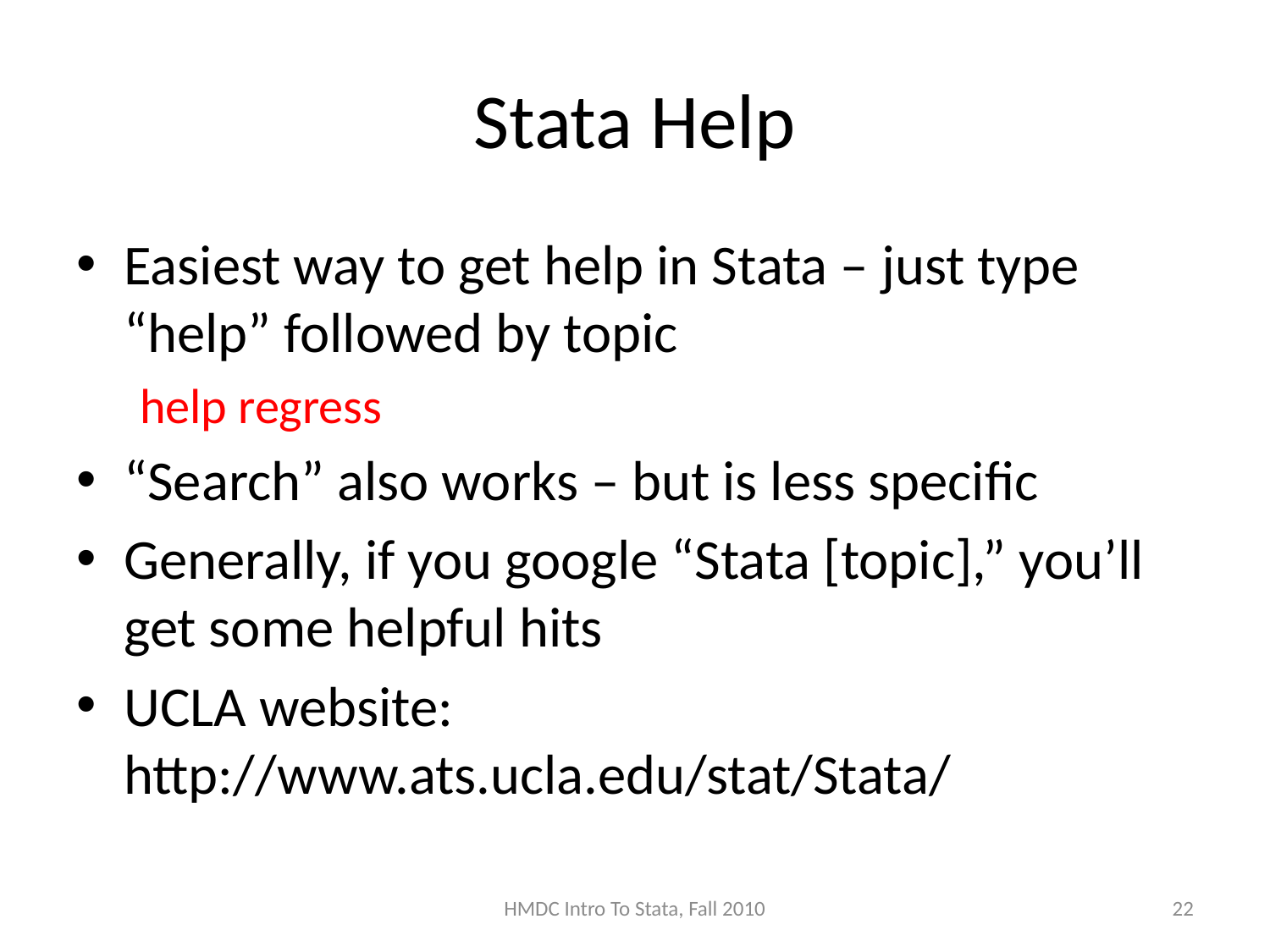

# Stata Help
Easiest way to get help in Stata – just type “help” followed by topic
help regress
“Search” also works – but is less specific
Generally, if you google “Stata [topic],” you’ll get some helpful hits
UCLA website: http://www.ats.ucla.edu/stat/Stata/
HMDC Intro To Stata, Fall 2010
22